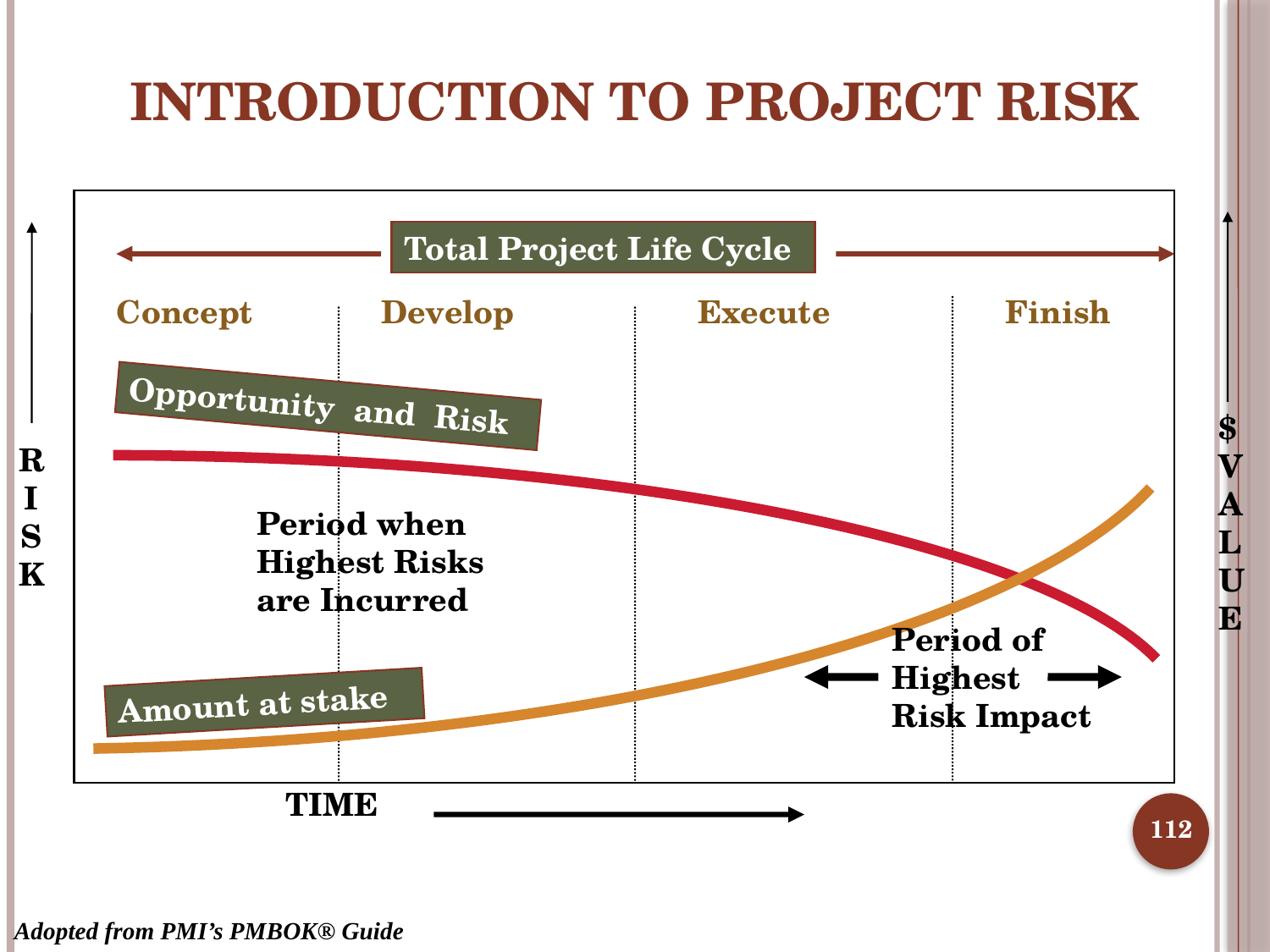

# Introduction to Project Risk

Total Project Life Cycle

Concept
Develop
Execute
Finish

Opportunity  and  Risk

$
V
A
L
U
E
R
I
S
K

Period when
Highest Risks
are Incurred
Period of
Highest
Risk Impact

Amount at stake
TIME
112

Adopted from PMI’s PMBOK® Guide